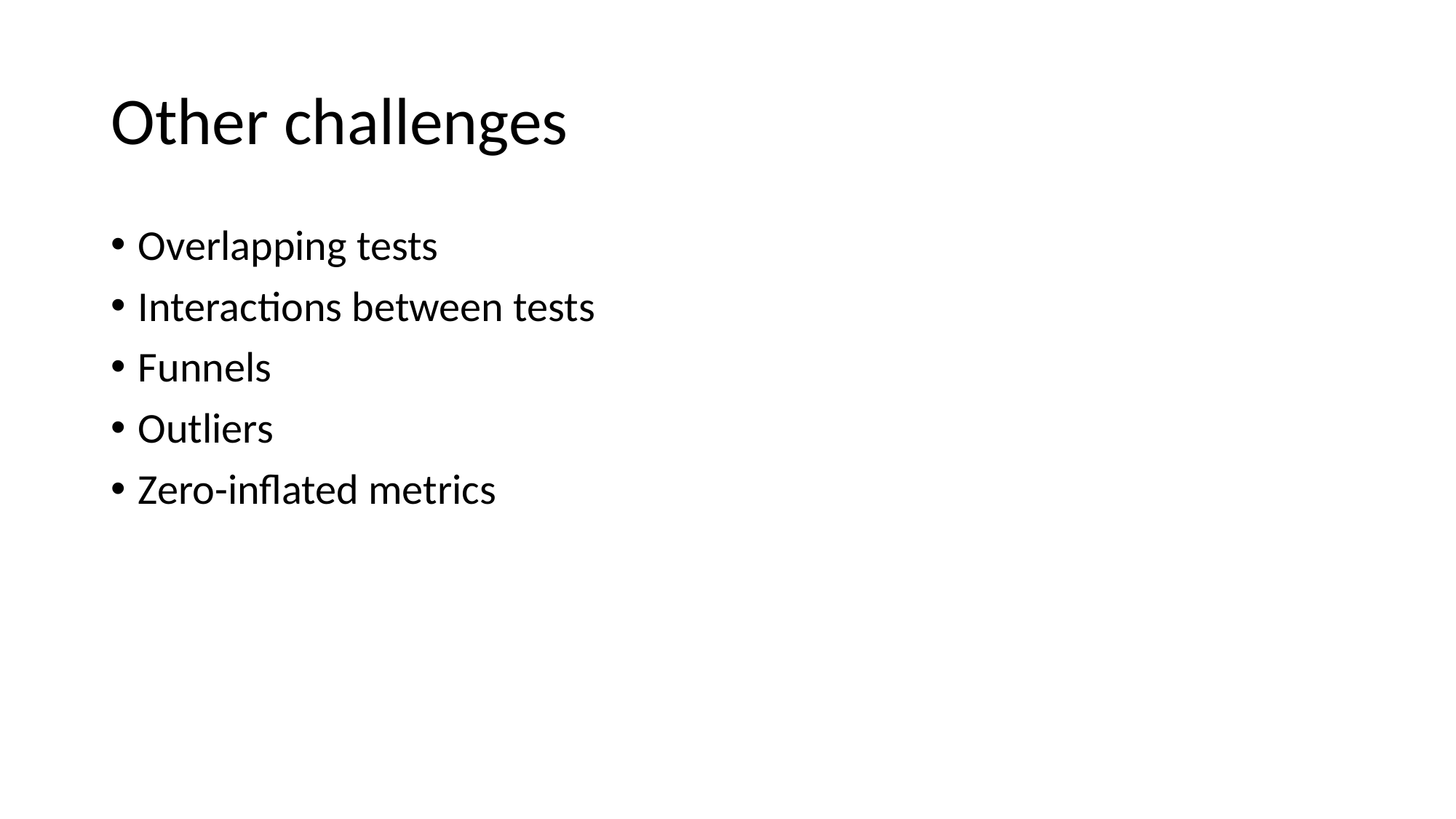

# Other challenges
Overlapping tests
Interactions between tests
Funnels
Outliers
Zero-inflated metrics